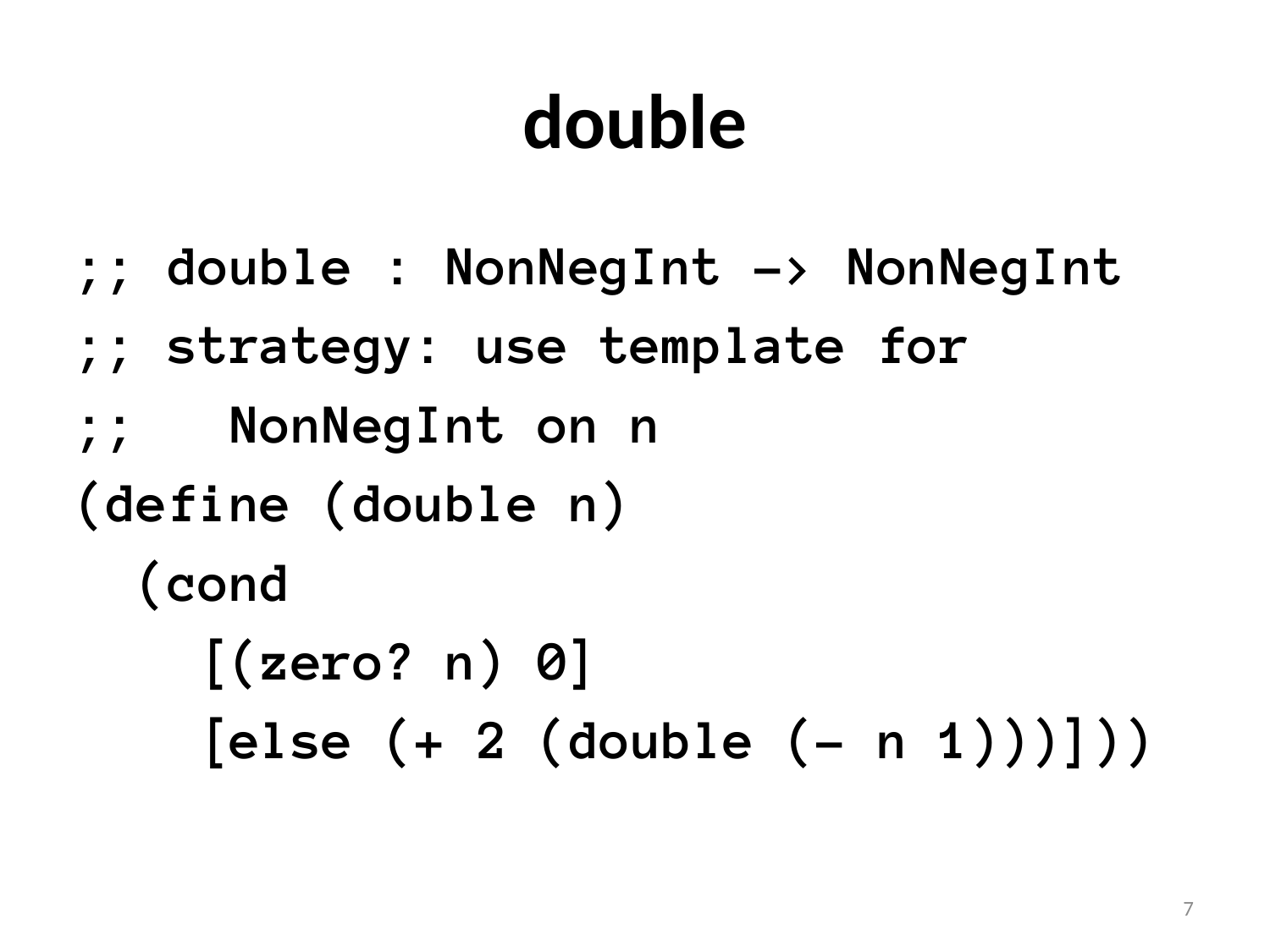

# double
;; double : NonNegInt -> NonNegInt
;; strategy: use template for
;;   NonNegInt on n
(define (double n)
  (cond
    [(zero? n) 0]
    [else (+ 2 (double (- n 1)))]))
7